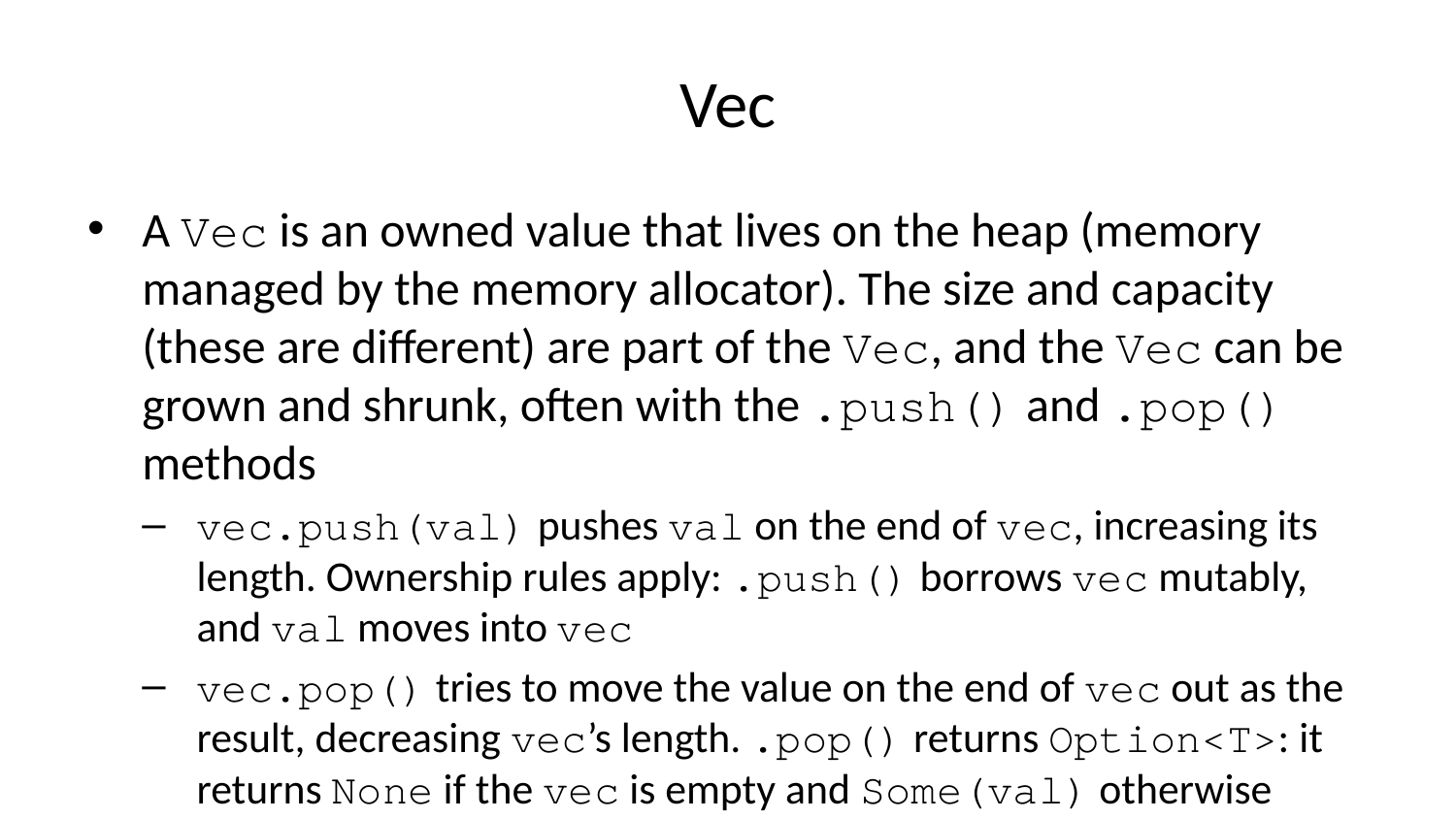

# Vec
A Vec is an owned value that lives on the heap (memory managed by the memory allocator). The size and capacity (these are different) are part of the Vec, and the Vec can be grown and shrunk, often with the .push() and .pop() methods
vec.push(val) pushes val on the end of vec, increasing its length. Ownership rules apply: .push() borrows vec mutably, and val moves into vec
vec.pop() tries to move the value on the end of vec out as the result, decreasing vec’s length. .pop() returns Option<T>: it returns None if the vec is empty and Some(val) otherwise